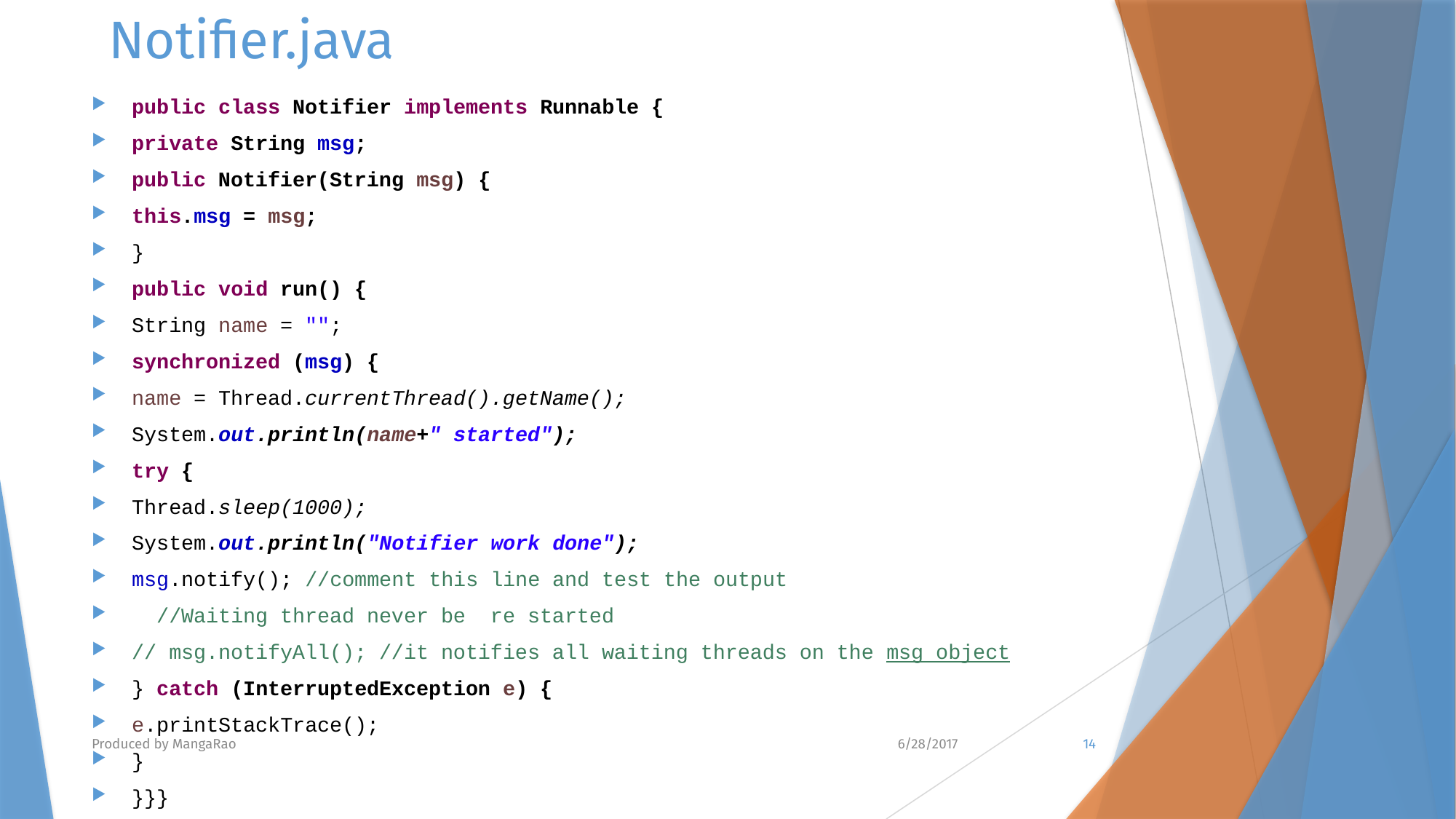

# Notifier.java
public class Notifier implements Runnable {
private String msg;
public Notifier(String msg) {
this.msg = msg;
}
public void run() {
String name = "";
synchronized (msg) {
name = Thread.currentThread().getName();
System.out.println(name+" started");
try {
Thread.sleep(1000);
System.out.println("Notifier work done");
msg.notify(); //comment this line and test the output
  //Waiting thread never be  re started
// msg.notifyAll(); //it notifies all waiting threads on the msg object
} catch (InterruptedException e) {
e.printStackTrace();
}
}}}

Produced by MangaRao
6/28/2017
14